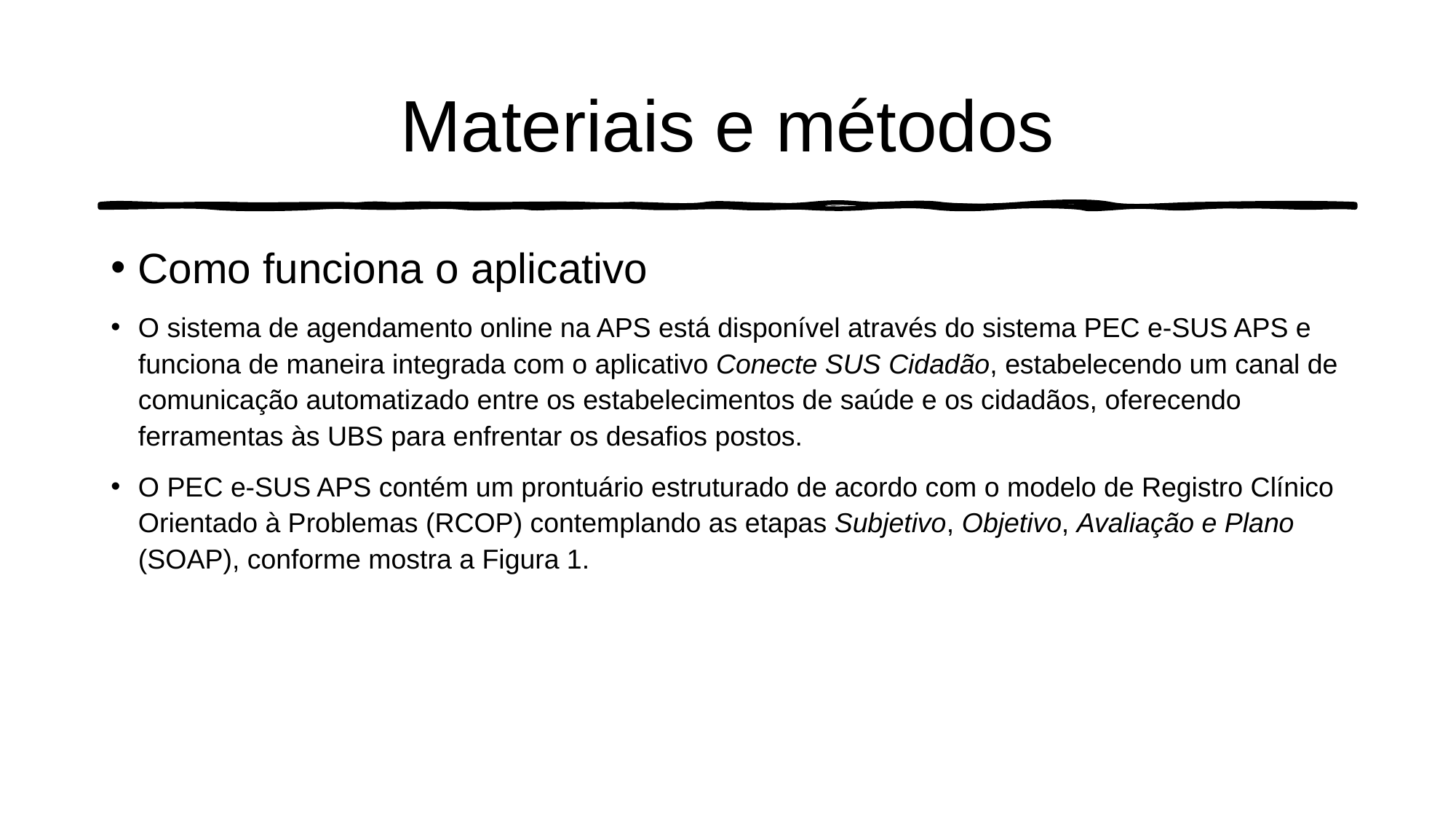

# Materiais e métodos
Como funciona o aplicativo
O sistema de agendamento online na APS está disponível através do sistema PEC e-SUS APS e funciona de maneira integrada com o aplicativo Conecte SUS Cidadão, estabelecendo um canal de comunicação automatizado entre os estabelecimentos de saúde e os cidadãos, oferecendo ferramentas às UBS para enfrentar os desafios postos.
O PEC e-SUS APS contém um prontuário estruturado de acordo com o modelo de Registro Clínico Orientado à Problemas (RCOP) contemplando as etapas Subjetivo, Objetivo, Avaliação e Plano (SOAP), conforme mostra a Figura 1.